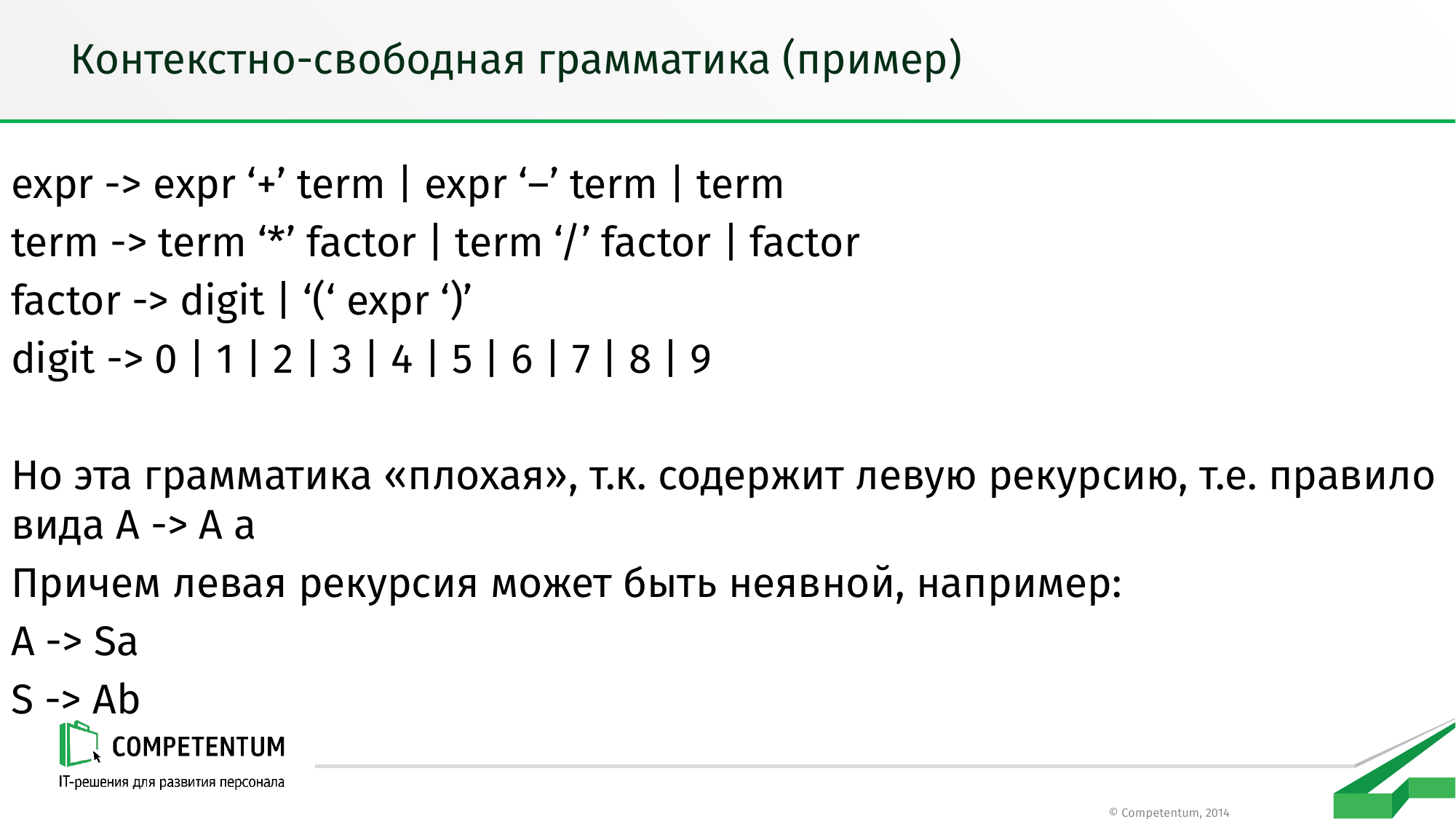

# Контекстно-свободная грамматика (пример)
expr -> expr ‘+’ term | expr ‘–’ term | term
term -> term ‘*’ factor | term ‘/’ factor | factor
factor -> digit | ‘(‘ expr ‘)’
digit -> 0 | 1 | 2 | 3 | 4 | 5 | 6 | 7 | 8 | 9

Но эта грамматика «плохая», т.к. содержит левую рекурсию, т.е. правило вида A -> A a
Причем левая рекурсия может быть неявной, например:
A -> Sa
S -> Ab